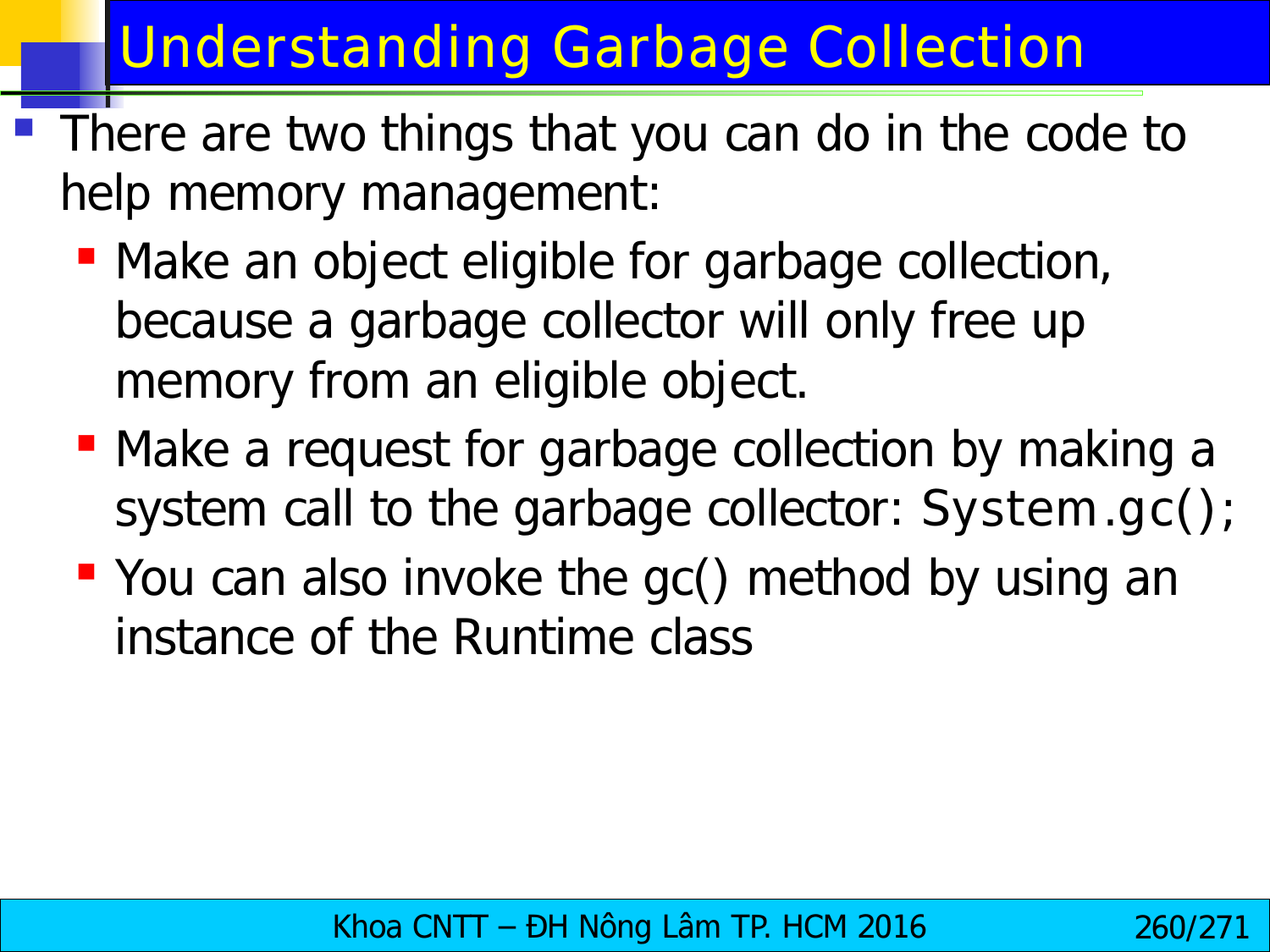

# Understanding Garbage Collection
There are two things that you can do in the code to help memory management:
Make an object eligible for garbage collection, because a garbage collector will only free up memory from an eligible object.
Make a request for garbage collection by making a system call to the garbage collector: System.gc();
You can also invoke the gc() method by using an instance of the Runtime class